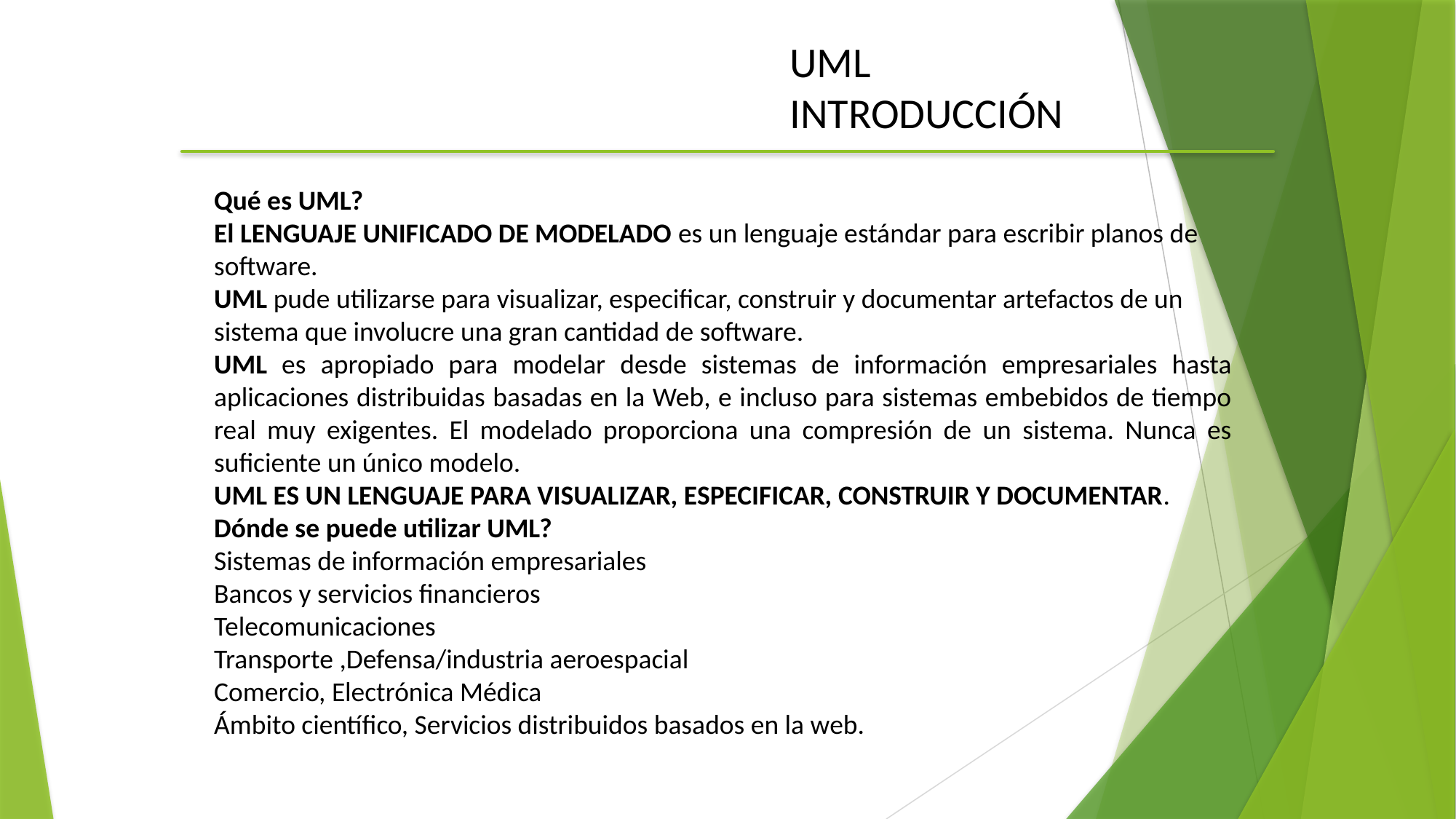

UML
INTRODUCCIÓN

Qué es UML?
El LENGUAJE UNIFICADO DE MODELADO es un lenguaje estándar para escribir planos de
software.
UML pude utilizarse para visualizar, especificar, construir y documentar artefactos de un
sistema que involucre una gran cantidad de software.
UML es apropiado para modelar desde sistemas de información empresariales hasta aplicaciones distribuidas basadas en la Web, e incluso para sistemas embebidos de tiempo real muy exigentes. El modelado proporciona una compresión de un sistema. Nunca es suficiente un único modelo.
UML ES UN LENGUAJE PARA VISUALIZAR, ESPECIFICAR, CONSTRUIR Y DOCUMENTAR.
Dónde se puede utilizar UML?
Sistemas de información empresariales
Bancos y servicios financieros
Telecomunicaciones
Transporte ,Defensa/industria aeroespacial
Comercio, Electrónica Médica
Ámbito científico, Servicios distribuidos basados en la web.